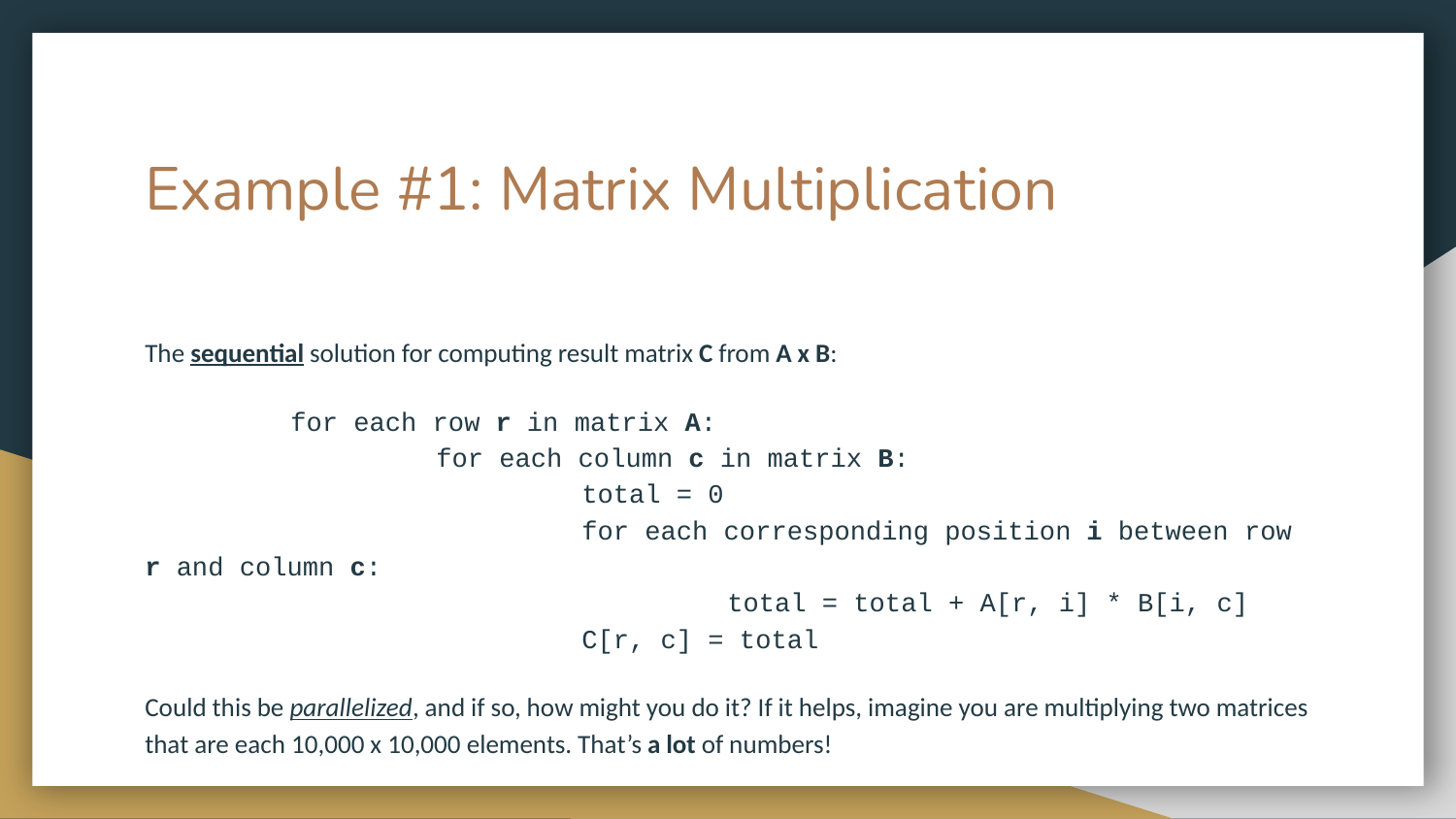

# Example #1: Matrix Multiplication
The sequential solution for computing result matrix C from A x B:
	for each row r in matrix A:
		for each column c in matrix B:
			total = 0
			for each corresponding position i between row r and column c:
				total = total + A[r, i] * B[i, c]
			C[r, c] = total
Could this be parallelized, and if so, how might you do it? If it helps, imagine you are multiplying two matrices that are each 10,000 x 10,000 elements. That’s a lot of numbers!